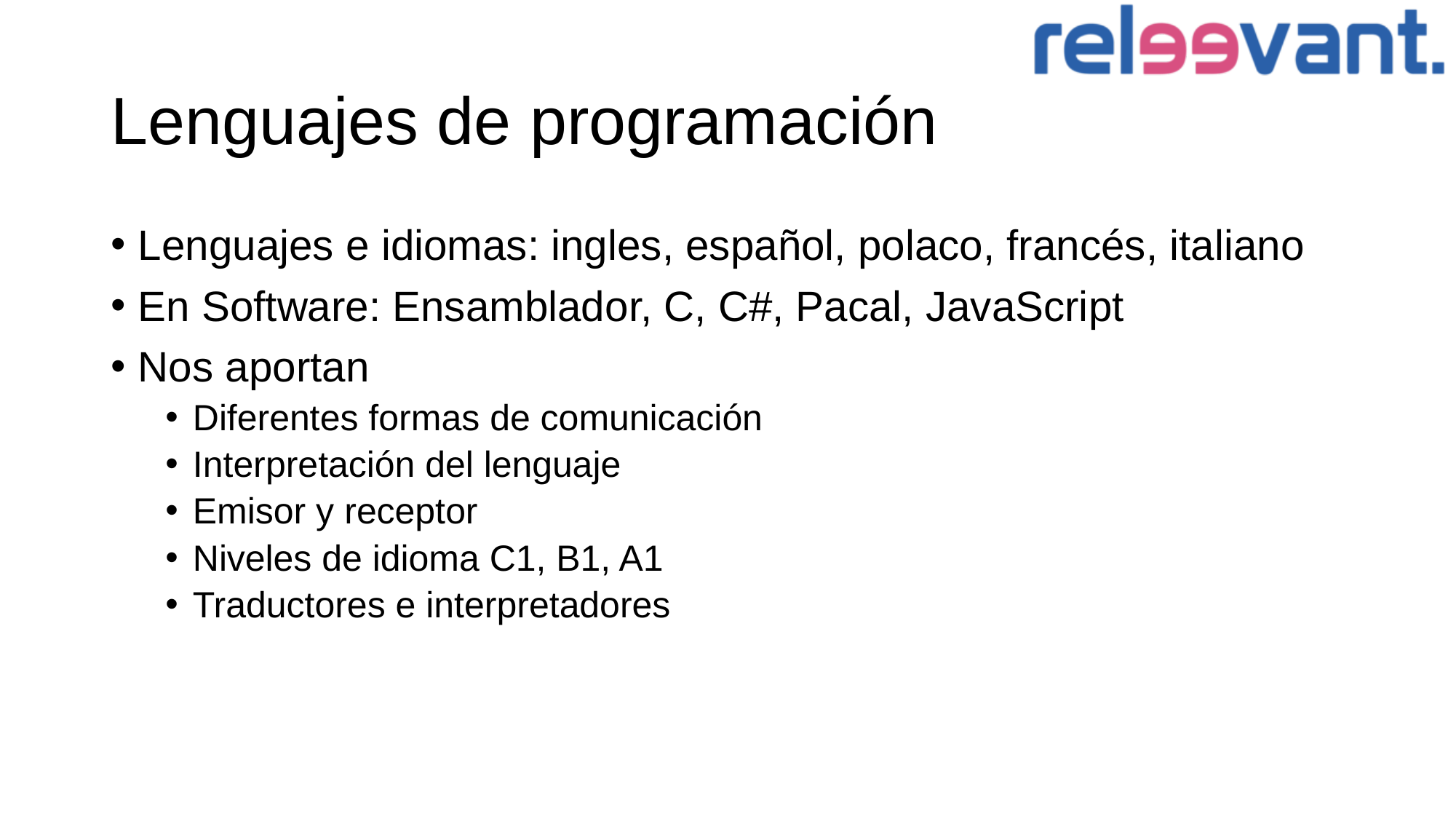

# Lenguajes de programación
Lenguajes e idiomas: ingles, español, polaco, francés, italiano
En Software: Ensamblador, C, C#, Pacal, JavaScript
Nos aportan
Diferentes formas de comunicación
Interpretación del lenguaje
Emisor y receptor
Niveles de idioma C1, B1, A1
Traductores e interpretadores